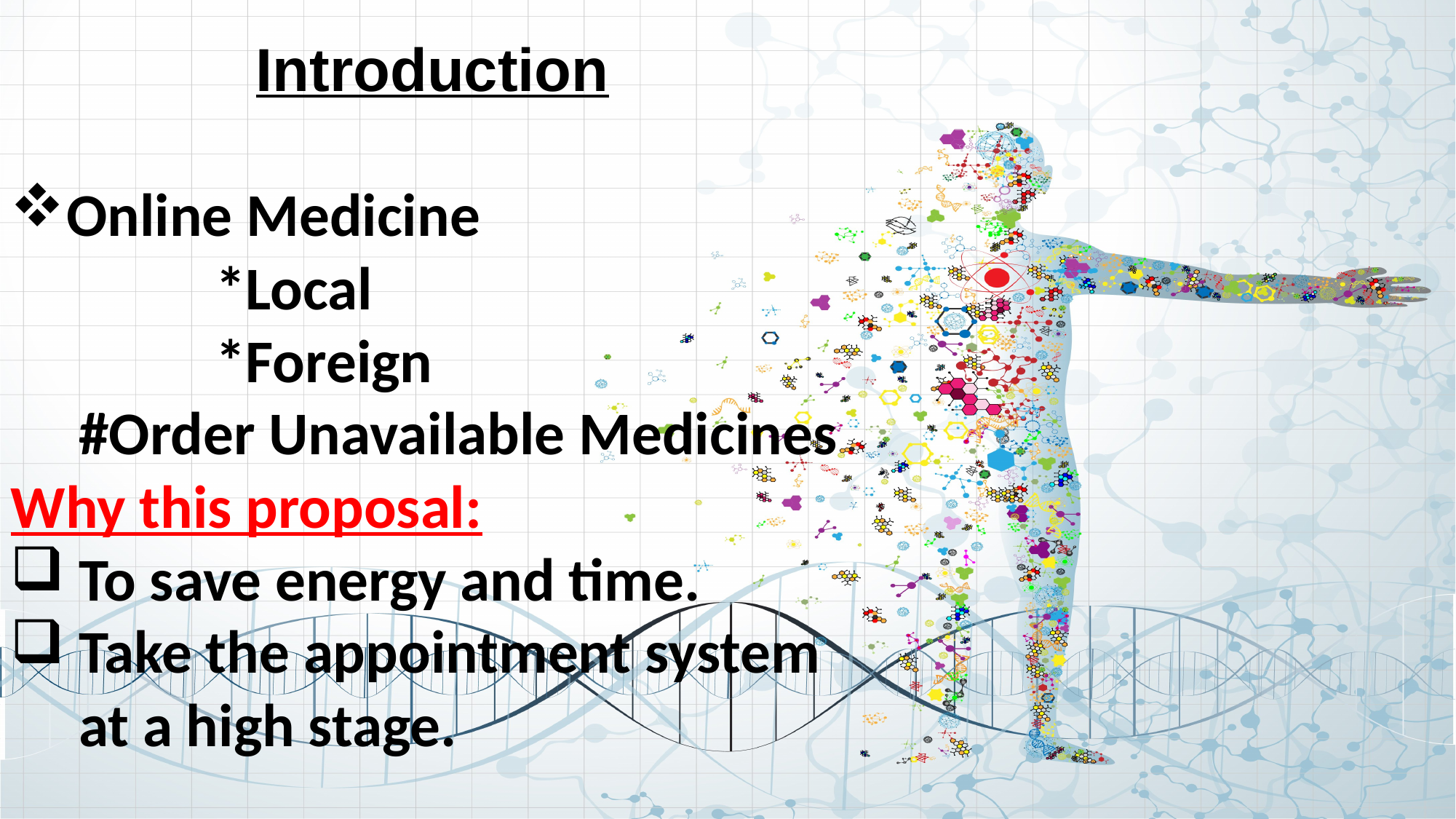

Introduction

Online Medicine
               *Local
               *Foreign
     #Order Unavailable Medicines
Why this proposal:
To save energy and time.
Take the appointment system at a high stage.